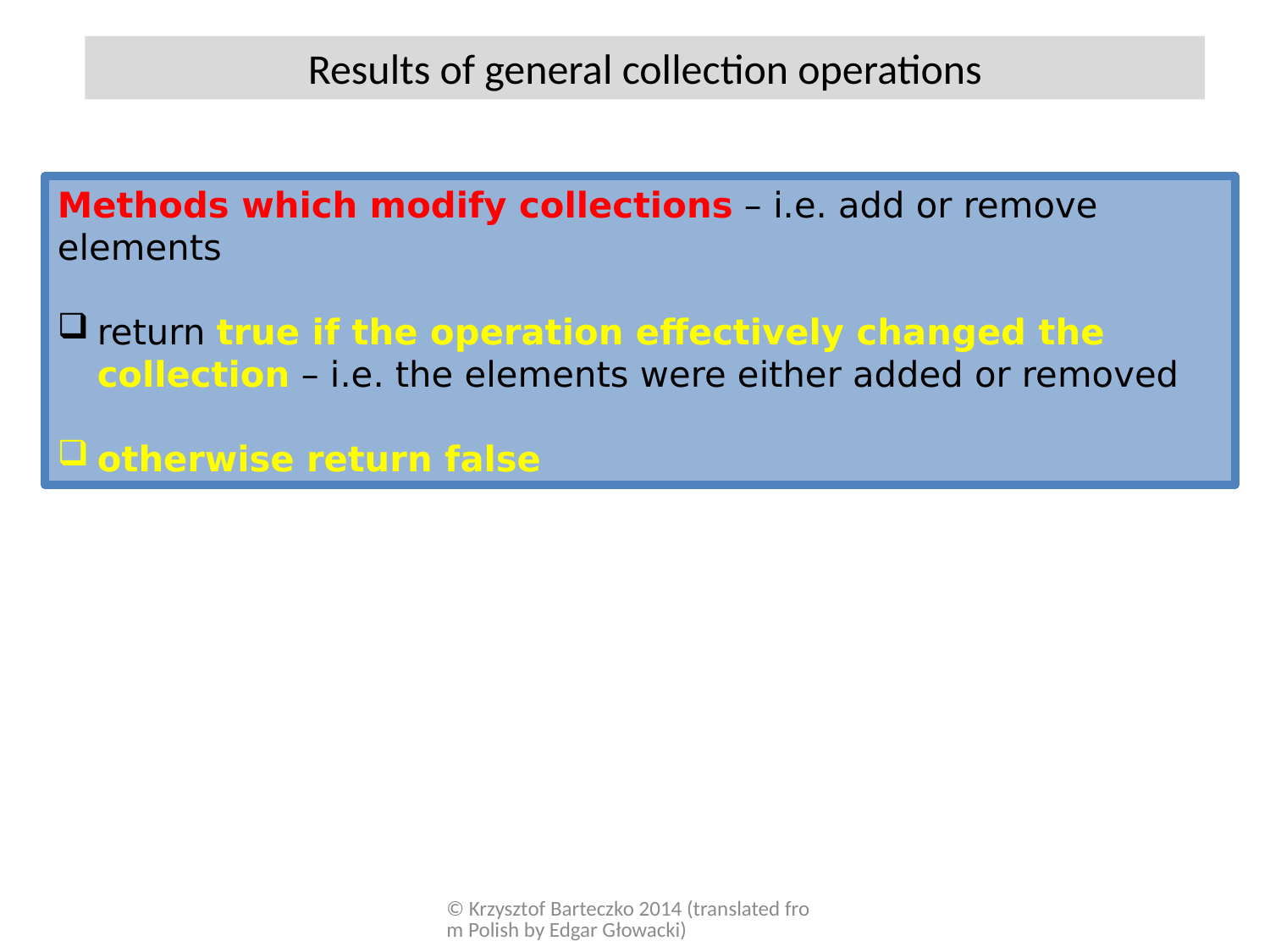

Results of general collection operations
Methods which modify collections – i.e. add or remove elements

return true if the operation effectively changed the collection – i.e. the elements were either added or removed

otherwise return false
© Krzysztof Barteczko 2014 (translated from Polish by Edgar Głowacki)